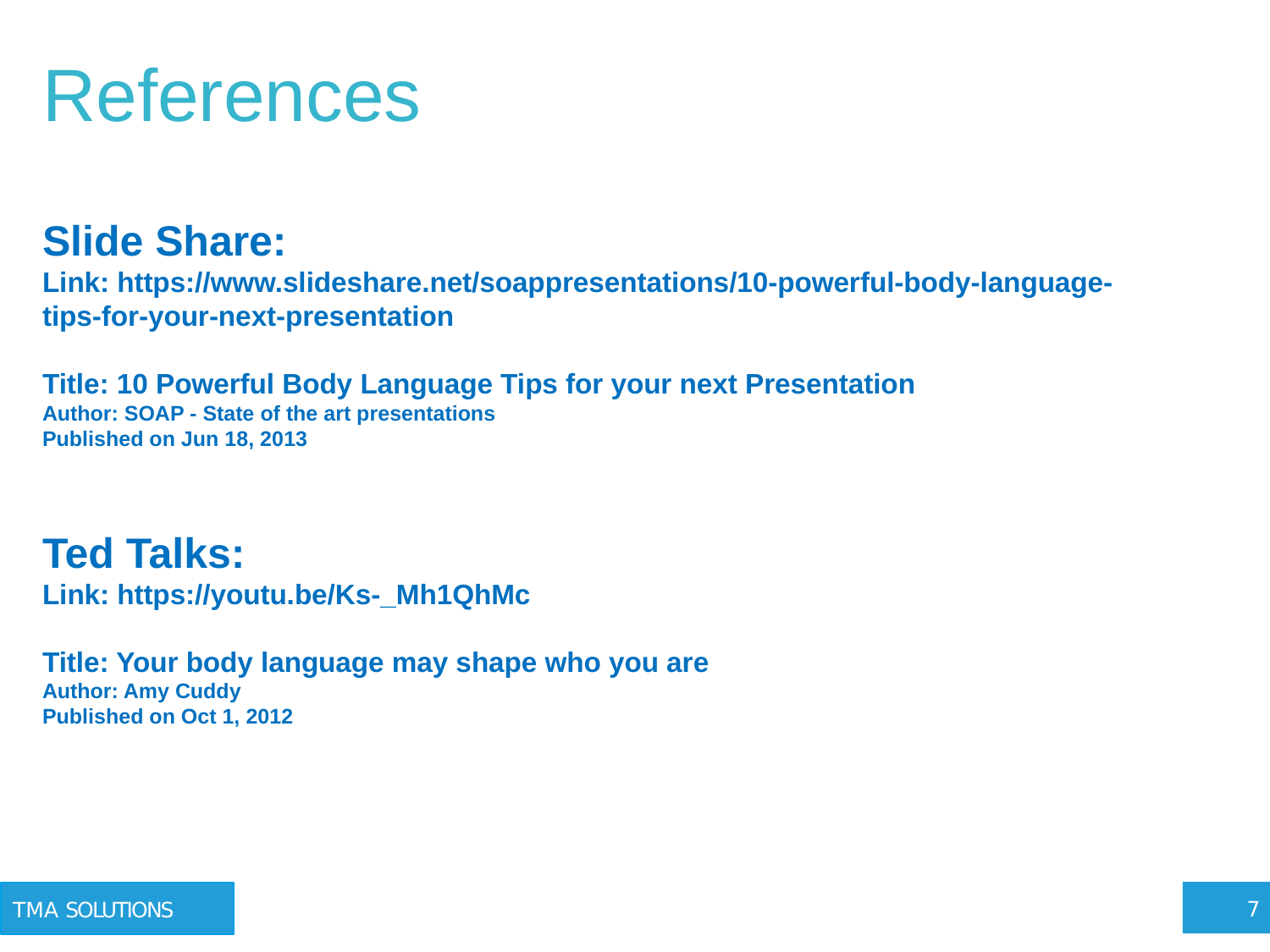

References
Slide Share:
Link: https://www.slideshare.net/soappresentations/10-powerful-body-language-tips-for-your-next-presentation

Title: 10 Powerful Body Language Tips for your next Presentation
Author: SOAP - State of the art presentations
Published on Jun 18, 2013
Ted Talks:
Link: https://youtu.be/Ks-_Mh1QhMc
Title: Your body language may shape who you are
Author: Amy Cuddy
Published on Oct 1, 2012

TMA SOLUTIONS
7